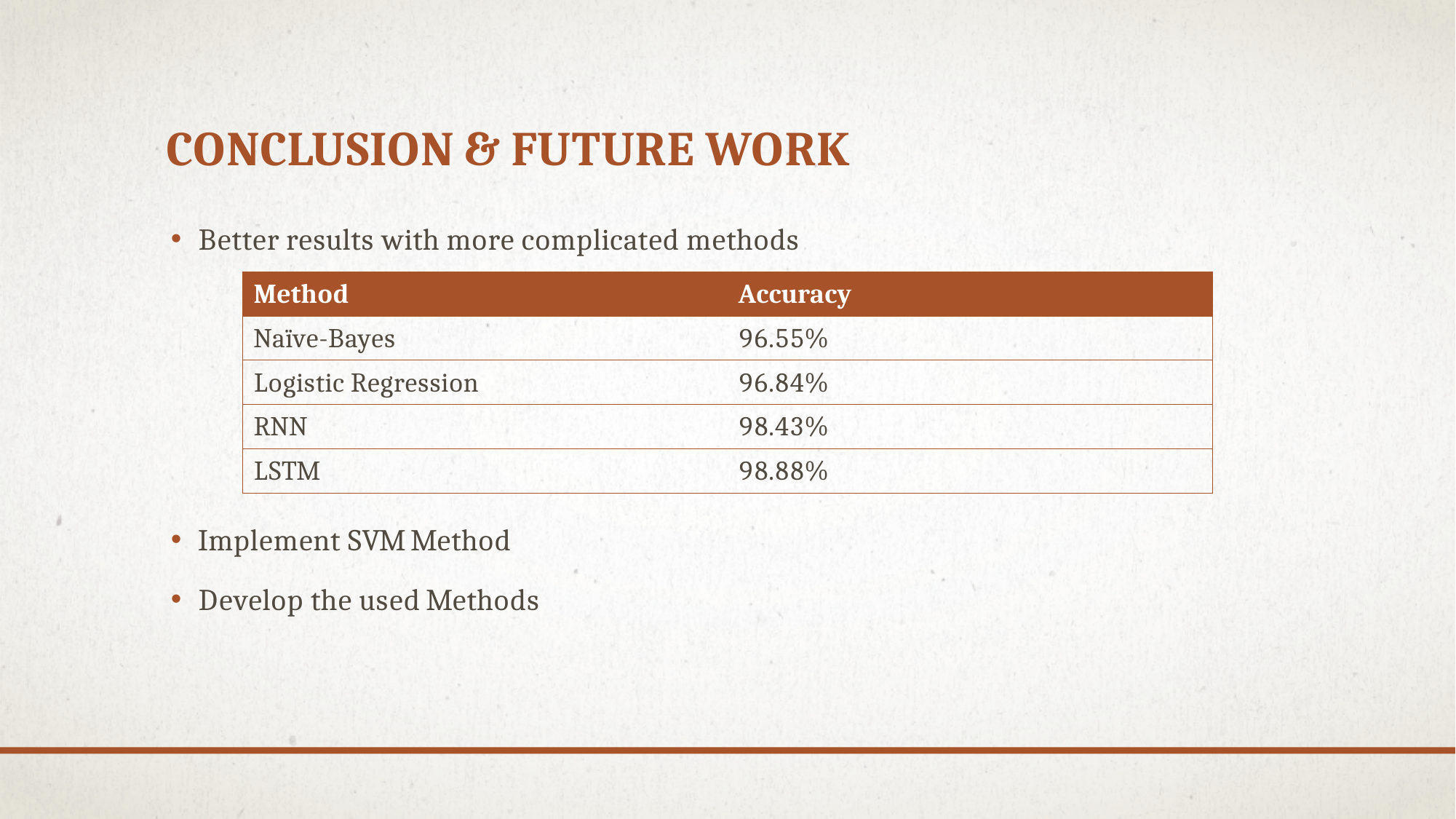

# Conclusion & Future work
Better results with more complicated methods

Implement SVM Method
Develop the used Methods

| Method | Accuracy |
| --- | --- |
| Naïve-Bayes | 96.55% |
| Logistic Regression | 96.84% |
| RNN | 98.43% |
| LSTM | 98.88% |